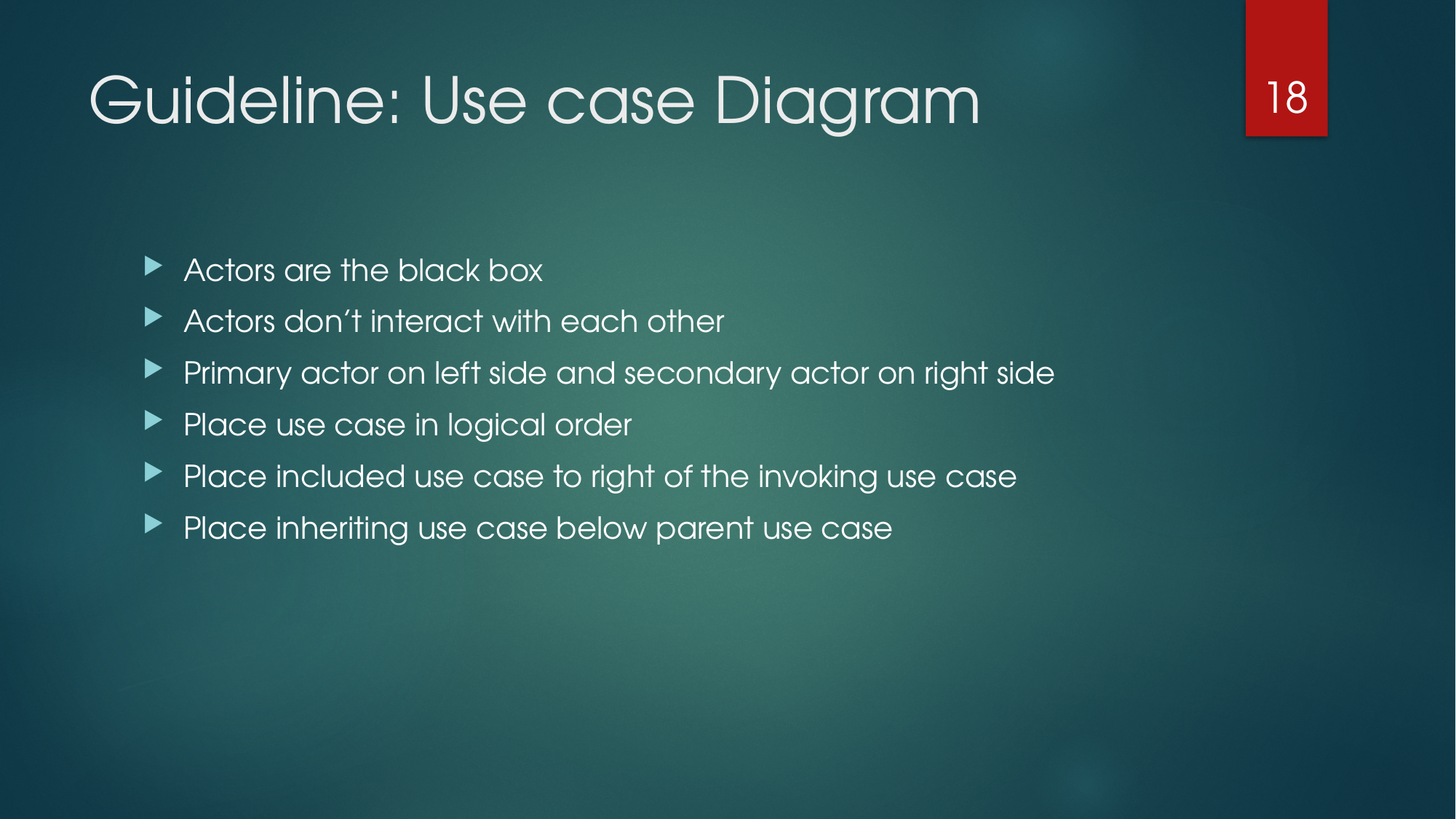

18
# Guideline: Use case Diagram
Actors are the black box
Actors don’t interact with each other
Primary actor on left side and secondary actor on right side
Place use case in logical order
Place included use case to right of the invoking use case
Place inheriting use case below parent use case